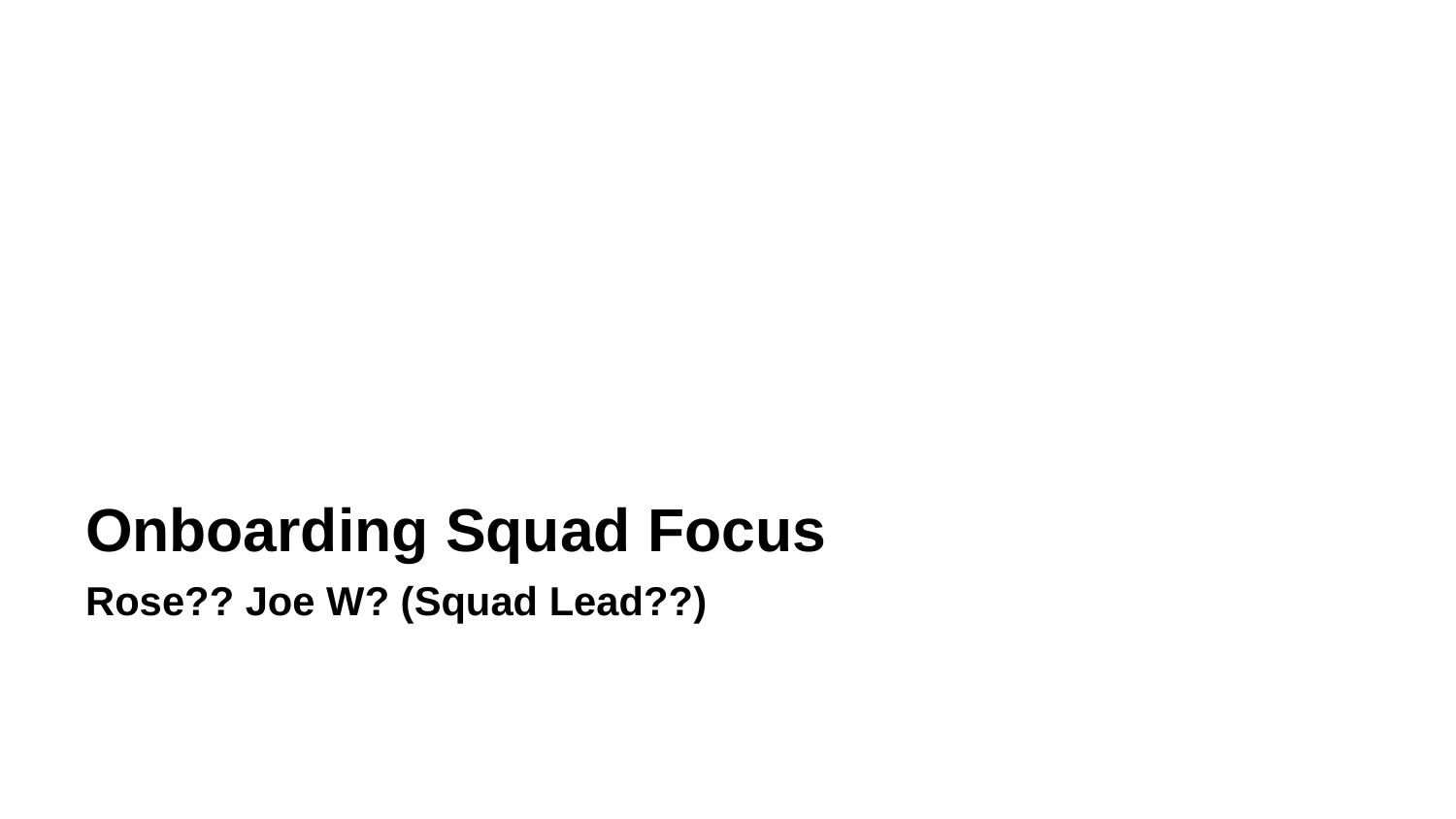

Onboarding Squad Focus
Rose?? Joe W? (Squad Lead??)